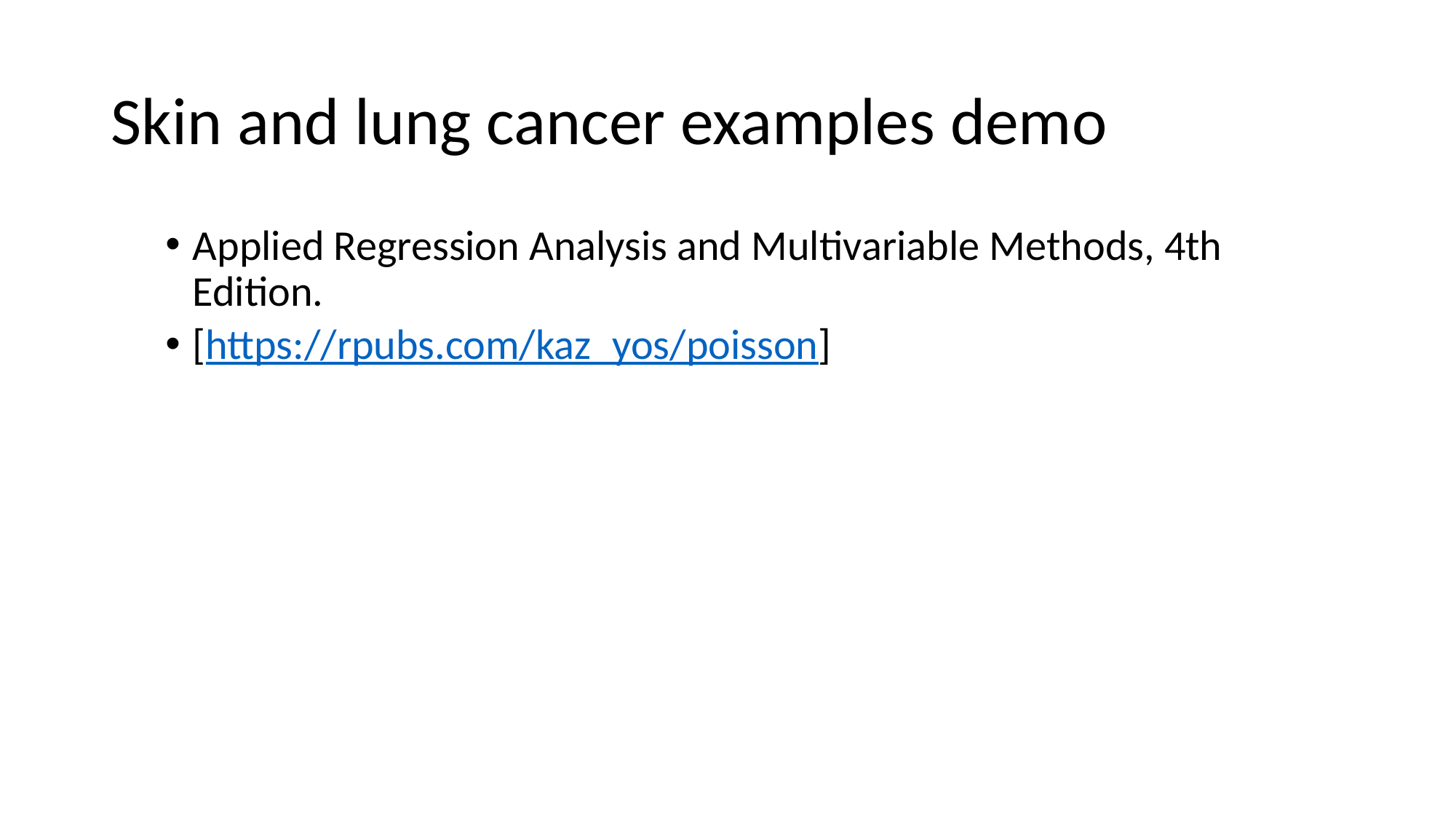

# Skin and lung cancer examples demo
Applied Regression Analysis and Multivariable Methods, 4th Edition.
[https://rpubs.com/kaz_yos/poisson]